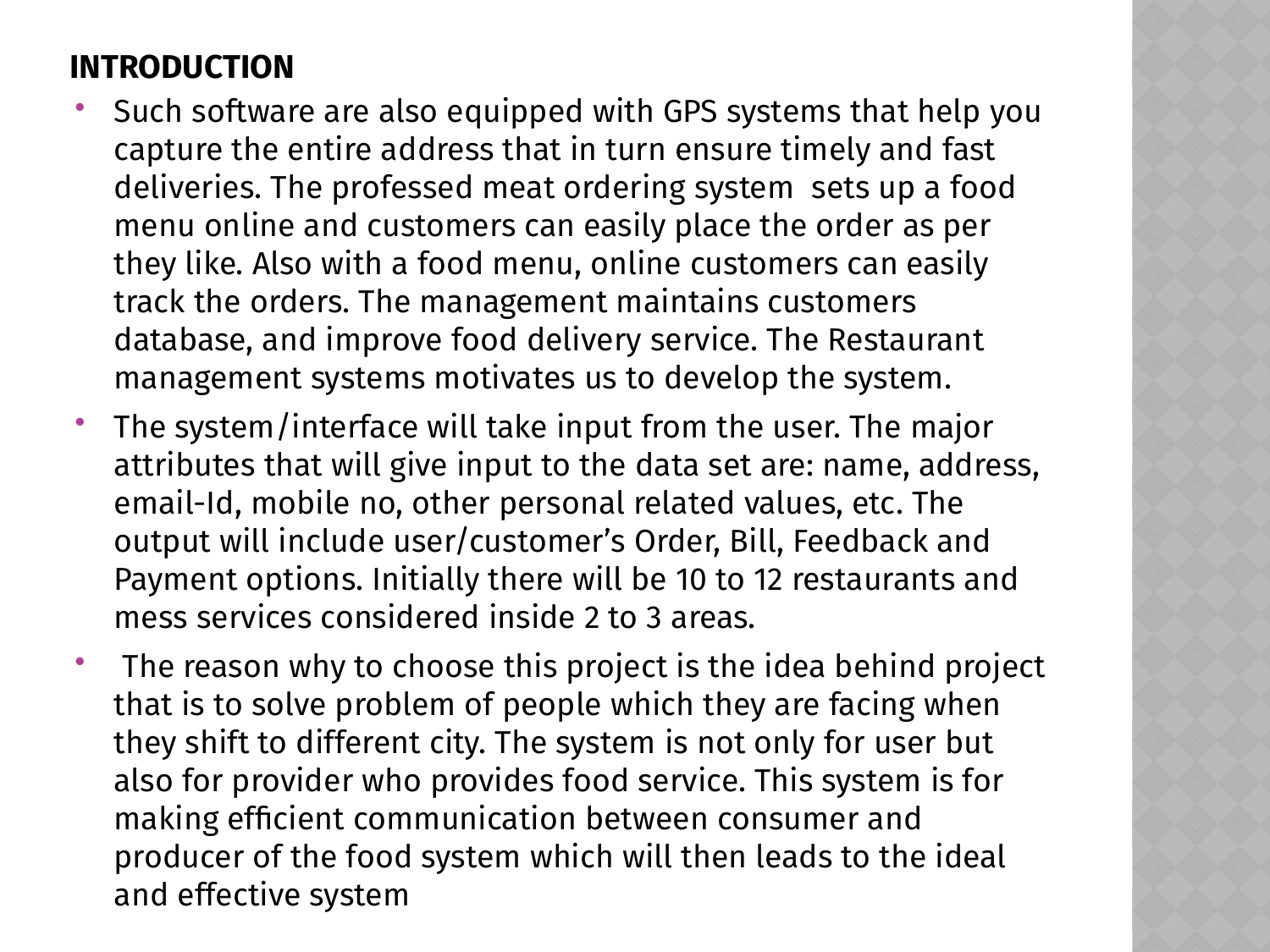

# INTRODUCTION
Such software are also equipped with GPS systems that help you capture the entire address that in turn ensure timely and fast deliveries. The professed meat ordering system  sets up a food menu online and customers can easily place the order as per they like. Also with a food menu, online customers can easily track the orders. The management maintains customers database, and improve food delivery service. The Restaurant management systems motivates us to develop the system.
The system/interface will take input from the user. The major attributes that will give input to the data set are: name, address, email-Id, mobile no, other personal related values, etc. The output will include user/customer’s Order, Bill, Feedback and Payment options. Initially there will be 10 to 12 restaurants and mess services considered inside 2 to 3 areas.
 The reason why to choose this project is the idea behind project that is to solve problem of people which they are facing when they shift to different city. The system is not only for user but also for provider who provides food service. This system is for making efficient communication between consumer and producer of the food system which will then leads to the ideal and effective system